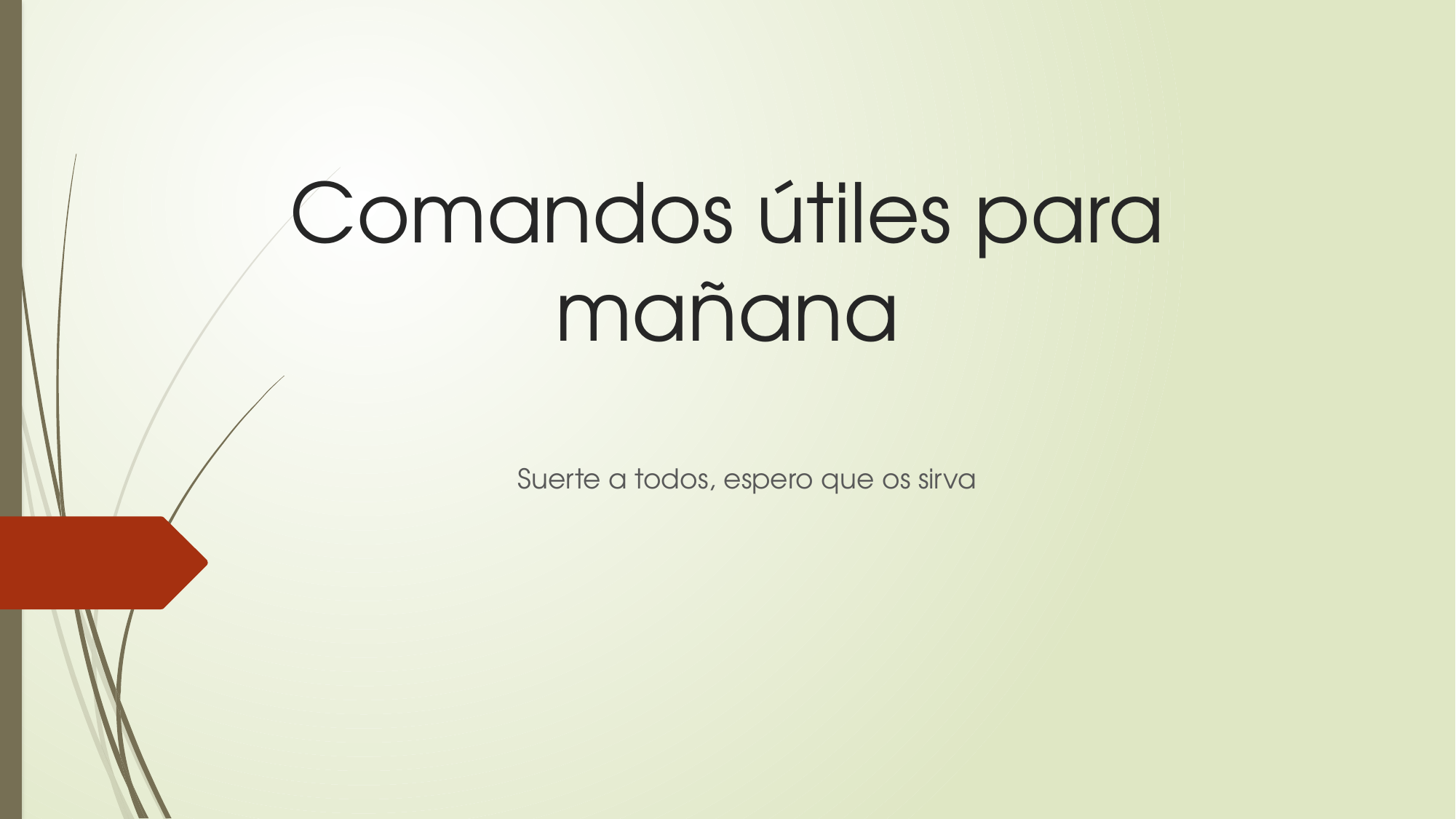

# Comandos útiles para mañana
Suerte a todos, espero que os sirva